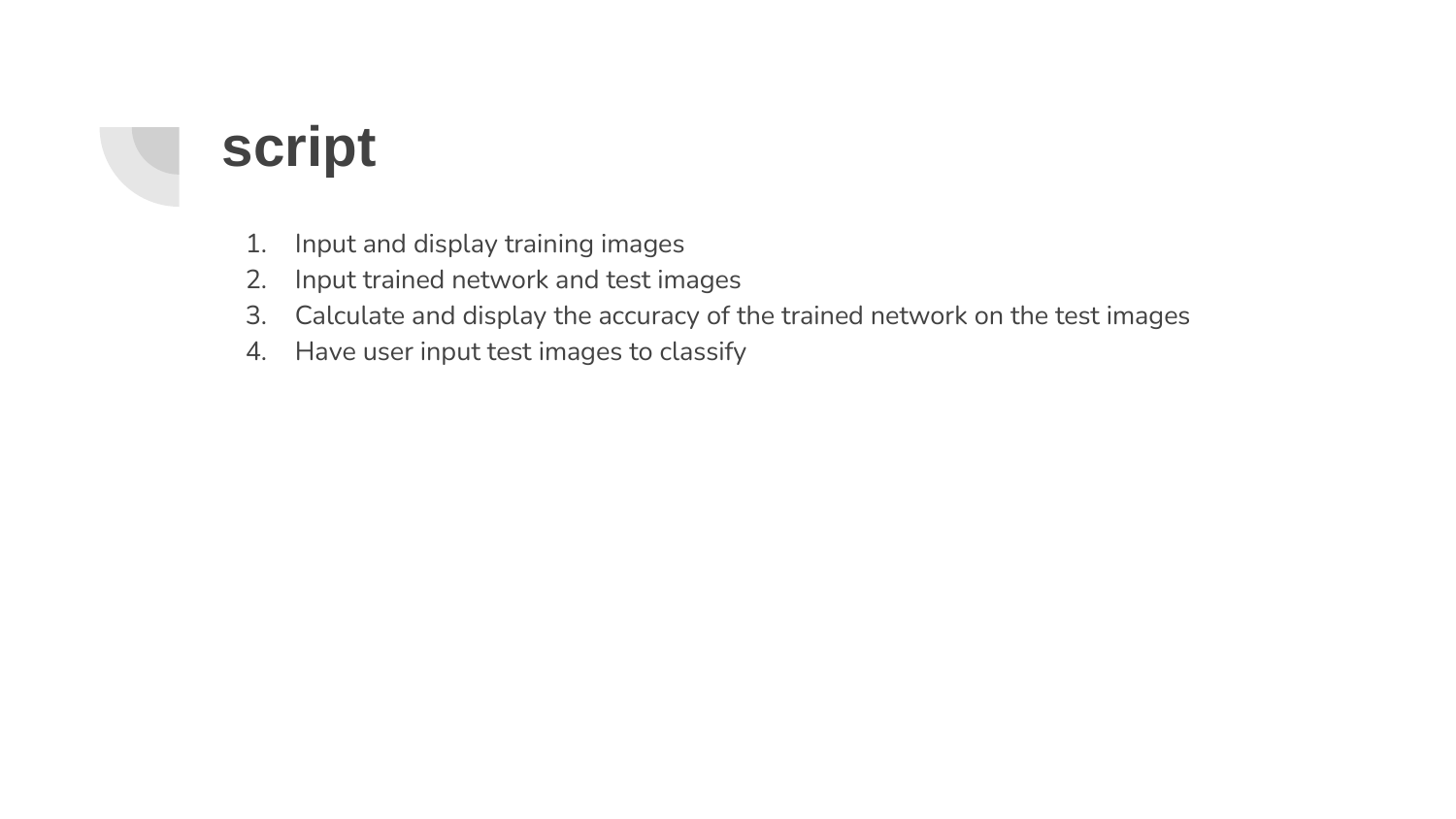

# script
Input and display training images
Input trained network and test images
Calculate and display the accuracy of the trained network on the test images
Have user input test images to classify